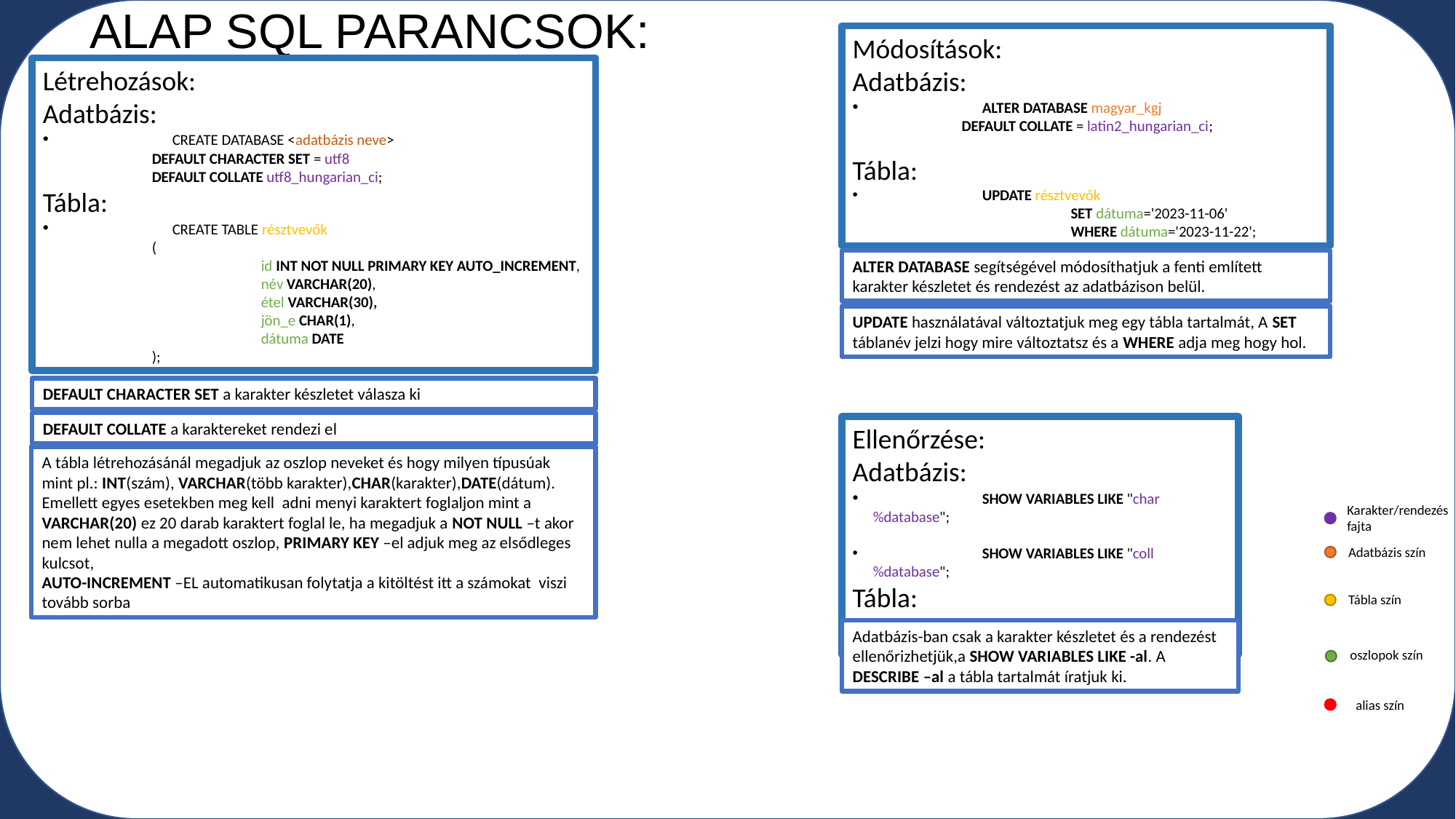

ALAP SQL PARANCSOK:

Módosítások:
Adatbázis:
	ALTER DATABASE magyar_kgj
	DEFAULT COLLATE = latin2_hungarian_ci;

Tábla:
	UPDATE résztvevők
		SET dátuma='2023-11-06'
    		WHERE dátuma='2023-11-22';
Létrehozások:
Adatbázis:
	CREATE DATABASE <adatbázis neve>
	DEFAULT CHARACTER SET = utf8
	DEFAULT COLLATE utf8_hungarian_ci;
Tábla:
	CREATE TABLE résztvevők
	(
    		id INT NOT NULL PRIMARY KEY AUTO_INCREMENT, 		név VARCHAR(20),
    		étel VARCHAR(30),
    		jön_e CHAR(1),
    		dátuma DATE
	);
ALTER DATABASE segítségével módosíthatjuk a fenti említett karakter készletet és rendezést az adatbázison belül.
UPDATE használatával változtatjuk meg egy tábla tartalmát, A SET táblanév jelzi hogy mire változtatsz és a WHERE adja meg hogy hol.
DEFAULT CHARACTER SET a karakter készletet válasza ki
DEFAULT COLLATE a karaktereket rendezi el
Ellenőrzése:
Adatbázis:
	SHOW VARIABLES LIKE "char%database";

	SHOW VARIABLES LIKE "coll%database";
Tábla:

	DESCRIBE résztvevők;
A tábla létrehozásánál megadjuk az oszlop neveket és hogy milyen típusúak mint pl.: INT(szám), VARCHAR(több karakter),CHAR(karakter),DATE(dátum). Emellett egyes esetekben meg kell  adni menyi karaktert foglaljon mint a VARCHAR(20) ez 20 darab karaktert foglal le, ha megadjuk a NOT NULL –t akor nem lehet nulla a megadott oszlop, PRIMARY KEY –el adjuk meg az elsődleges kulcsot,
AUTO-INCREMENT –EL automatikusan folytatja a kitöltést itt a számokat  viszi tovább sorba
Karakter/rendezés fajta

Adatbázis szín

Tábla szín

Adatbázis-ban csak a karakter készletet és a rendezést ellenőrizhetjük,a SHOW VARIABLES LIKE -al. A DESCRIBE –al a tábla tartalmát íratjuk ki.
oszlopok szín

alias szín